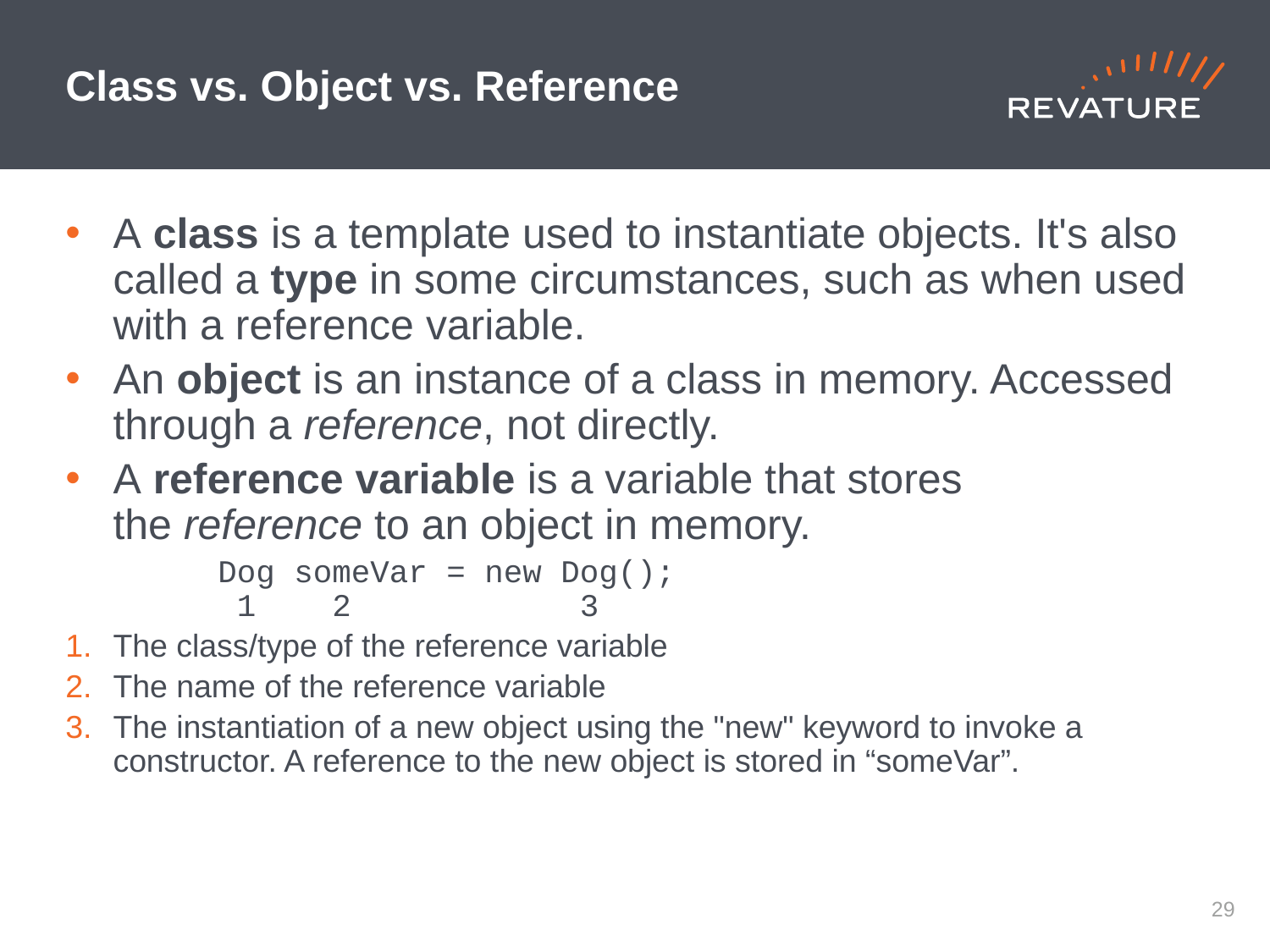

# Class vs. Object vs. Reference
A class is a template used to instantiate objects. It's also called a type in some circumstances, such as when used with a reference variable.
An object is an instance of a class in memory. Accessed through a reference, not directly.
A reference variable is a variable that stores the reference to an object in memory.
        Dog someVar = new Dog();
         1    2            3
The class/type of the reference variable
The name of the reference variable
The instantiation of a new object using the "new" keyword to invoke a constructor. A reference to the new object is stored in “someVar”.
29